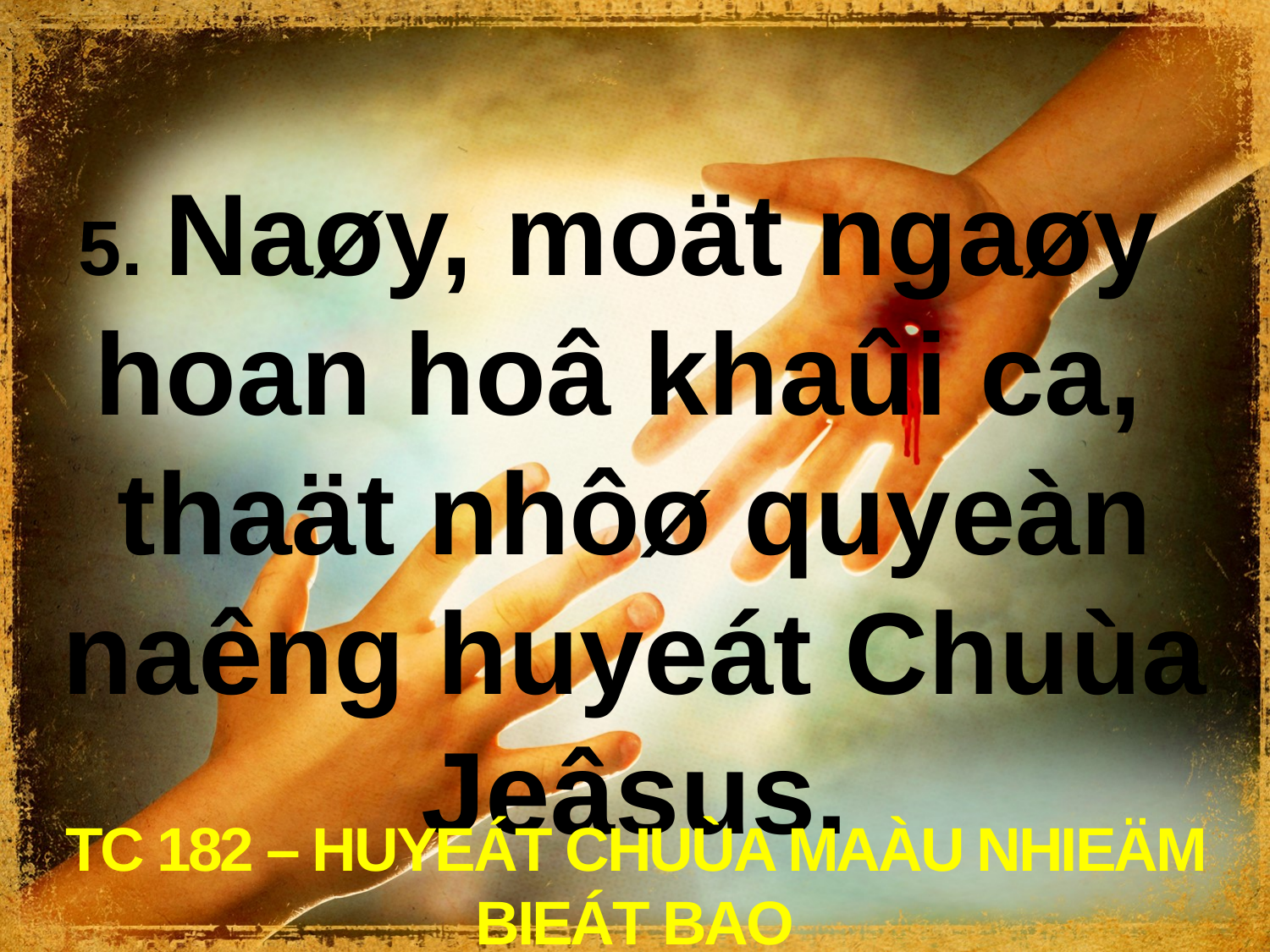

5. Naøy, moät ngaøy
hoan hoâ khaûi ca,
thaät nhôø quyeàn naêng huyeát Chuùa Jeâsus.
TC 182 – HUYEÁT CHUÙA MAÀU NHIEÄM BIEÁT BAO